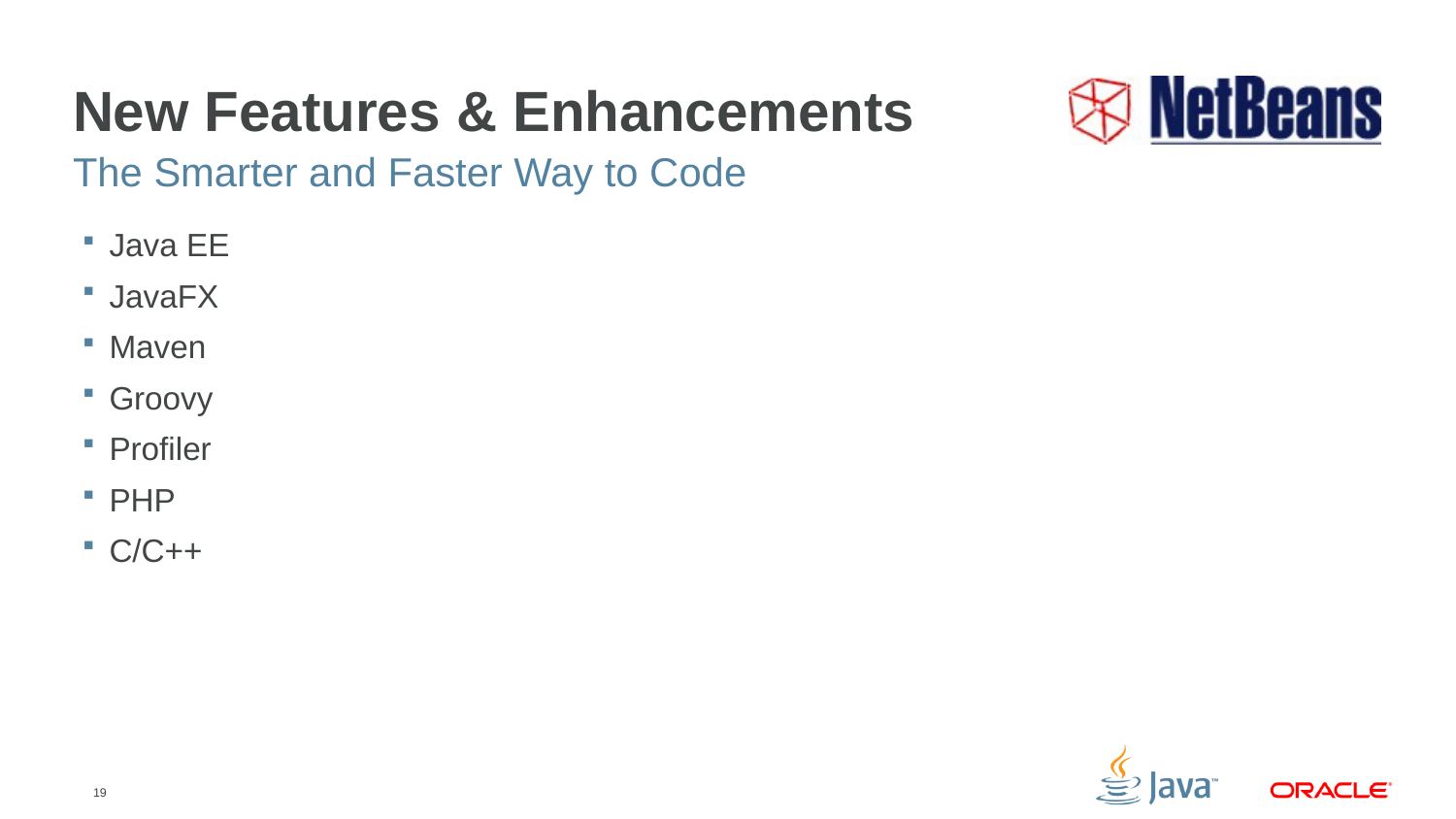

# New Features & Enhancements
The Smarter and Faster Way to Code
Java EE
JavaFX
Maven
Groovy
Profiler
PHP
C/C++